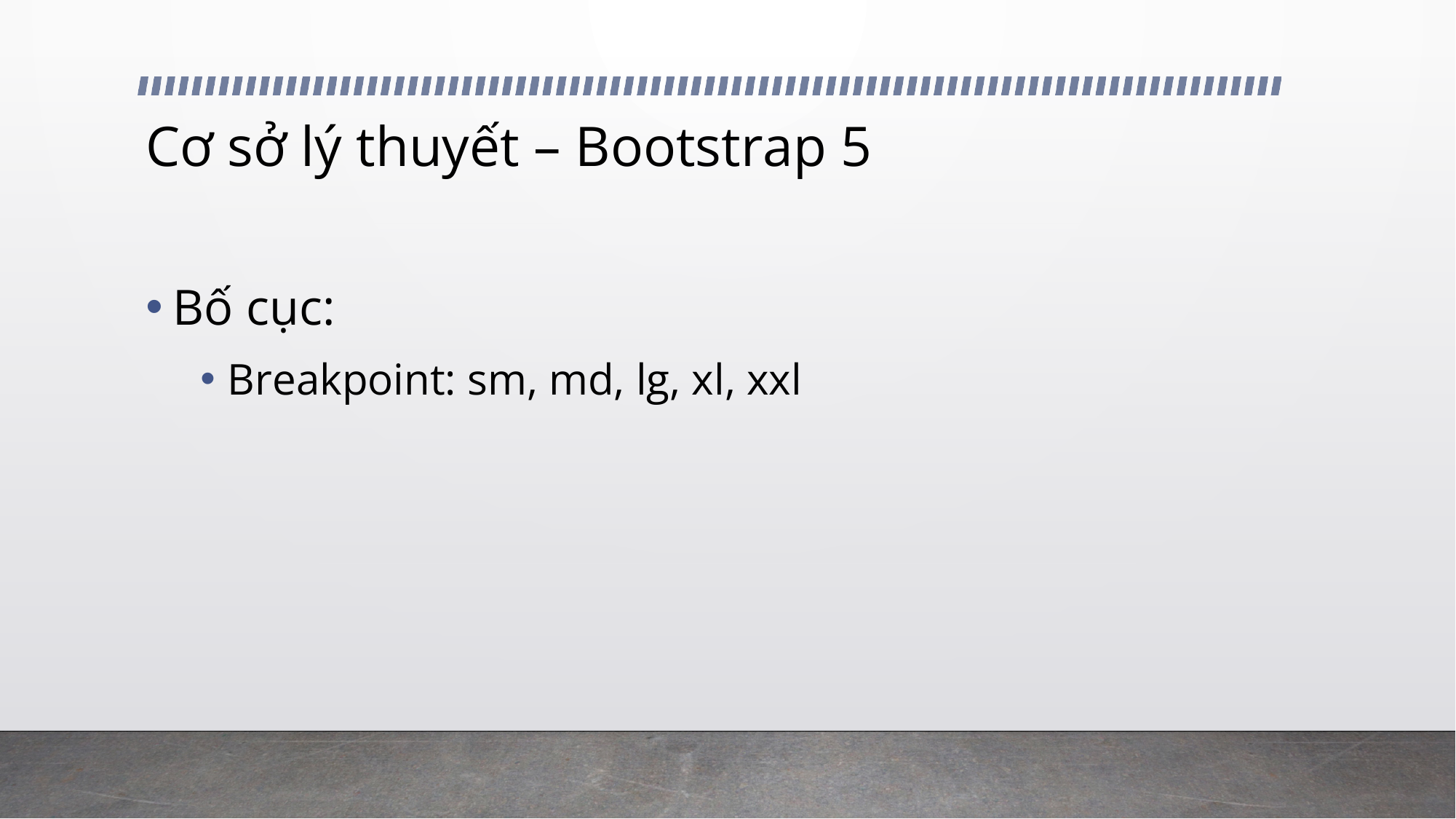

# Cơ sở lý thuyết – Bootstrap 5
Bố cục:
Breakpoint: sm, md, lg, xl, xxl